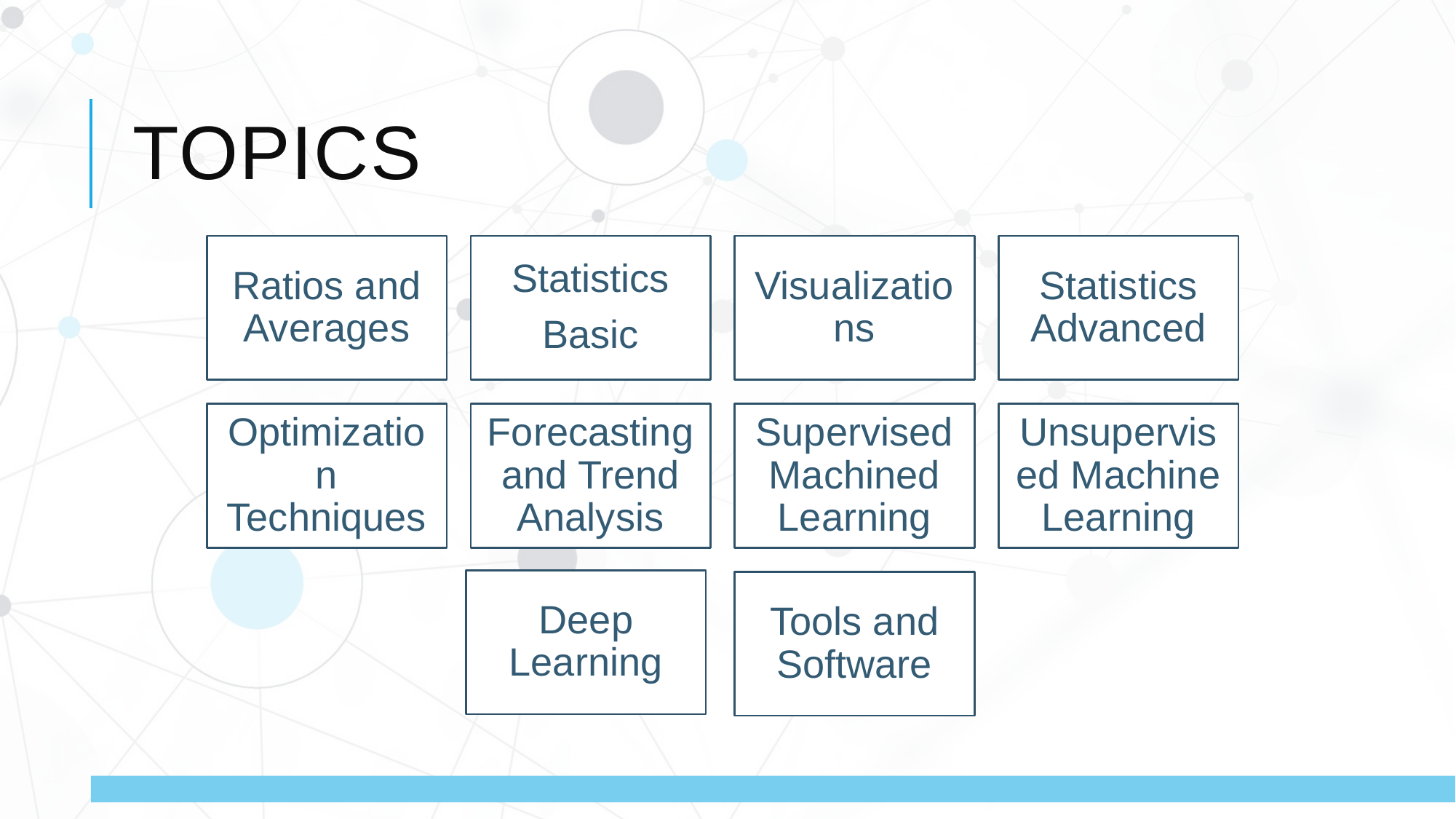

# Topics
Ratios and Averages
Statistics
Basic
Visualizations
Statistics Advanced
Optimization Techniques
Forecasting and Trend Analysis
Supervised Machined Learning
Unsupervised Machine Learning
Deep Learning
Tools and Software